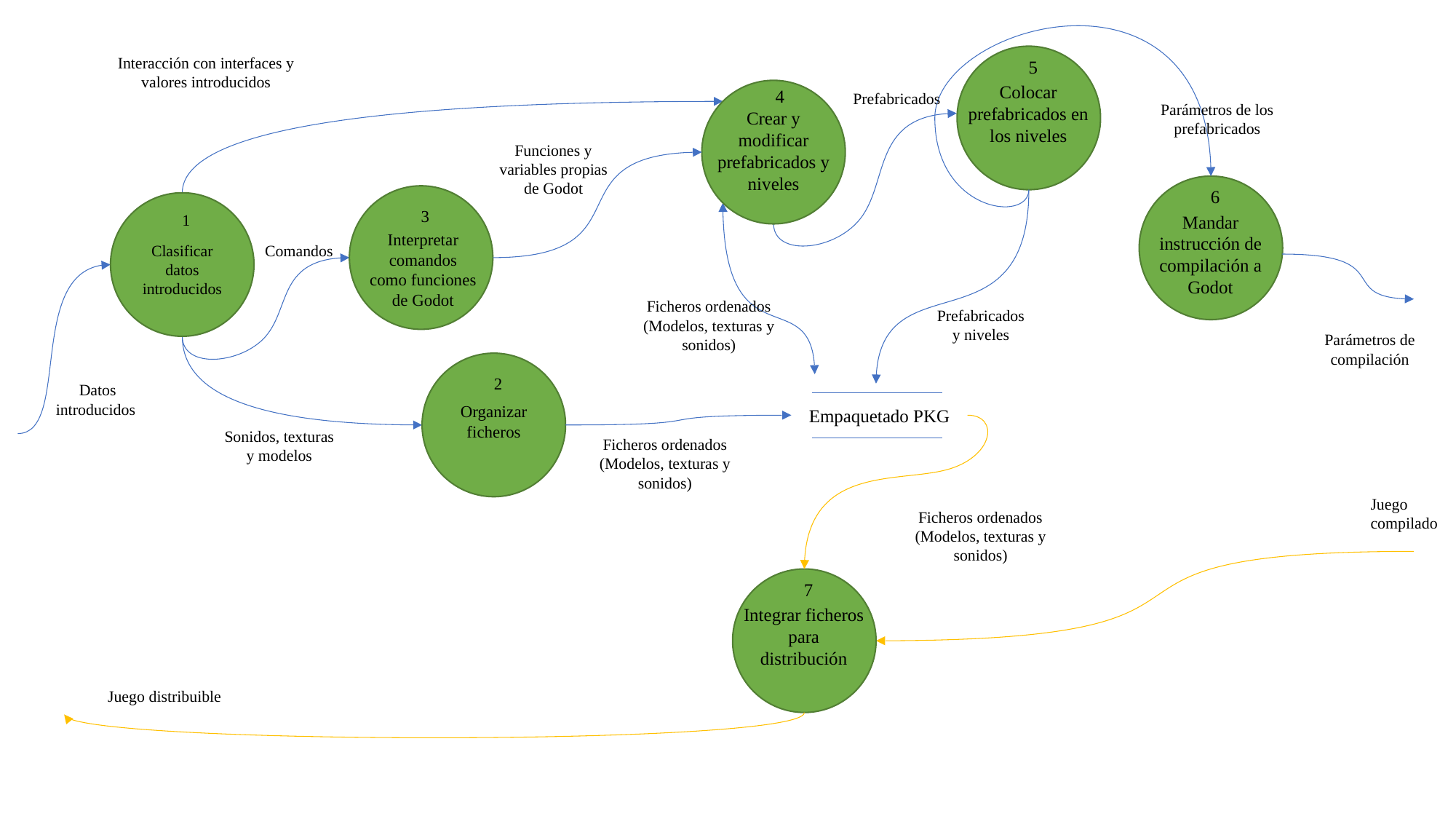

5
Colocar prefabricados en los niveles
Interacción con interfaces y valores introducidos
4
Crear y modificar prefabricados y niveles

Prefabricados
Parámetros de los prefabricados
Funciones y variables propias de Godot

6
Mandar instrucción de compilación a Godot

3
Interpretar comandos como funciones de Godot

1
Clasificar datos introducidos
Comandos
Ficheros ordenados (Modelos, texturas y sonidos)
Prefabricados y niveles
Parámetros de compilación

2
Organizar ficheros
Datos introducidos
Empaquetado PKG
Sonidos, texturas y modelos
Ficheros ordenados (Modelos, texturas y sonidos)
Juego compilado
Ficheros ordenados (Modelos, texturas y sonidos)

7
Integrar ficheros para distribución
Juego distribuible